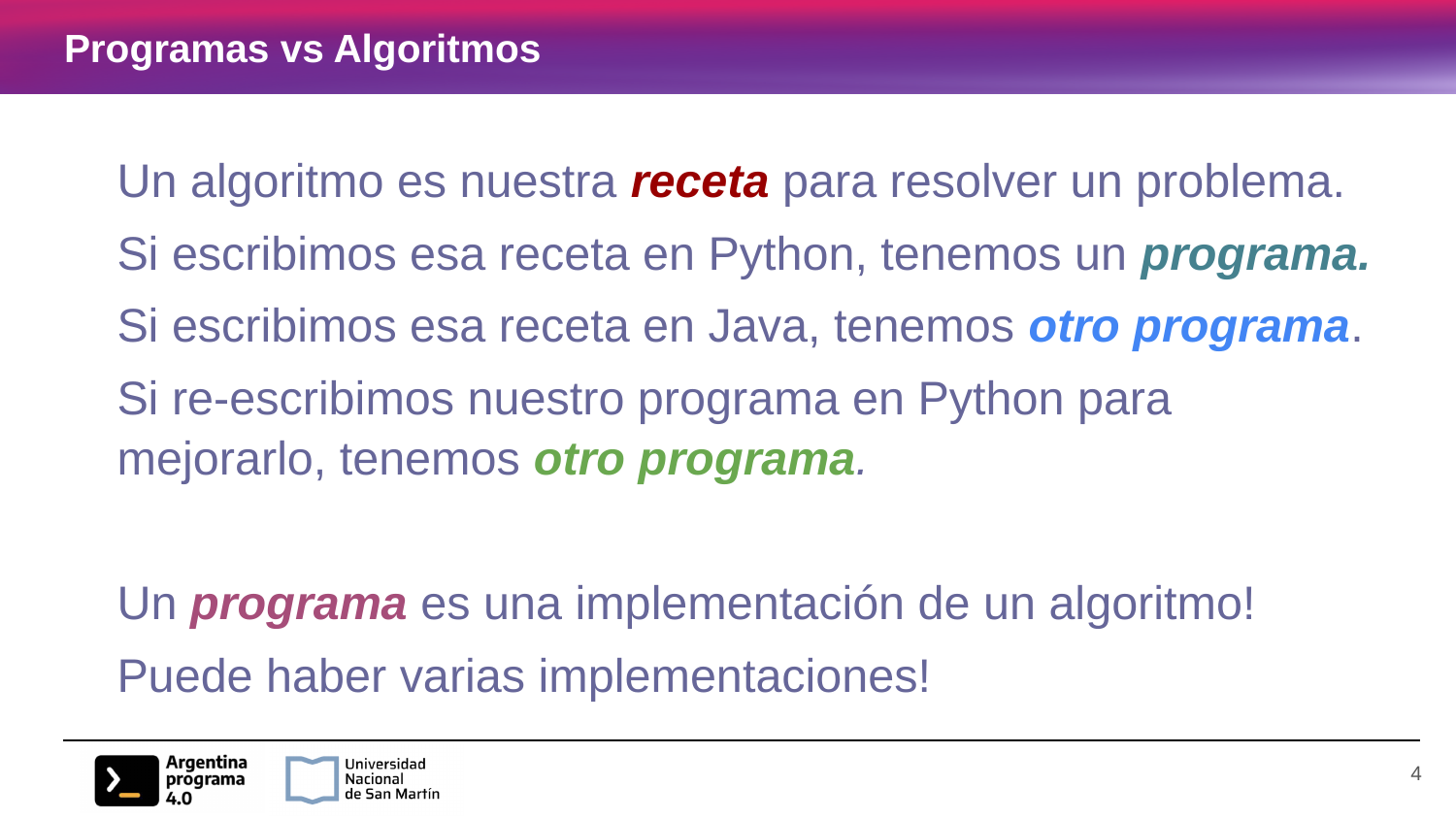

# Programas vs Algoritmos
Un algoritmo es nuestra receta para resolver un problema.
Si escribimos esa receta en Python, tenemos un programa.
Si escribimos esa receta en Java, tenemos otro programa.
Si re-escribimos nuestro programa en Python para mejorarlo, tenemos otro programa.

Un programa es una implementación de un algoritmo!
Puede haber varias implementaciones!

4